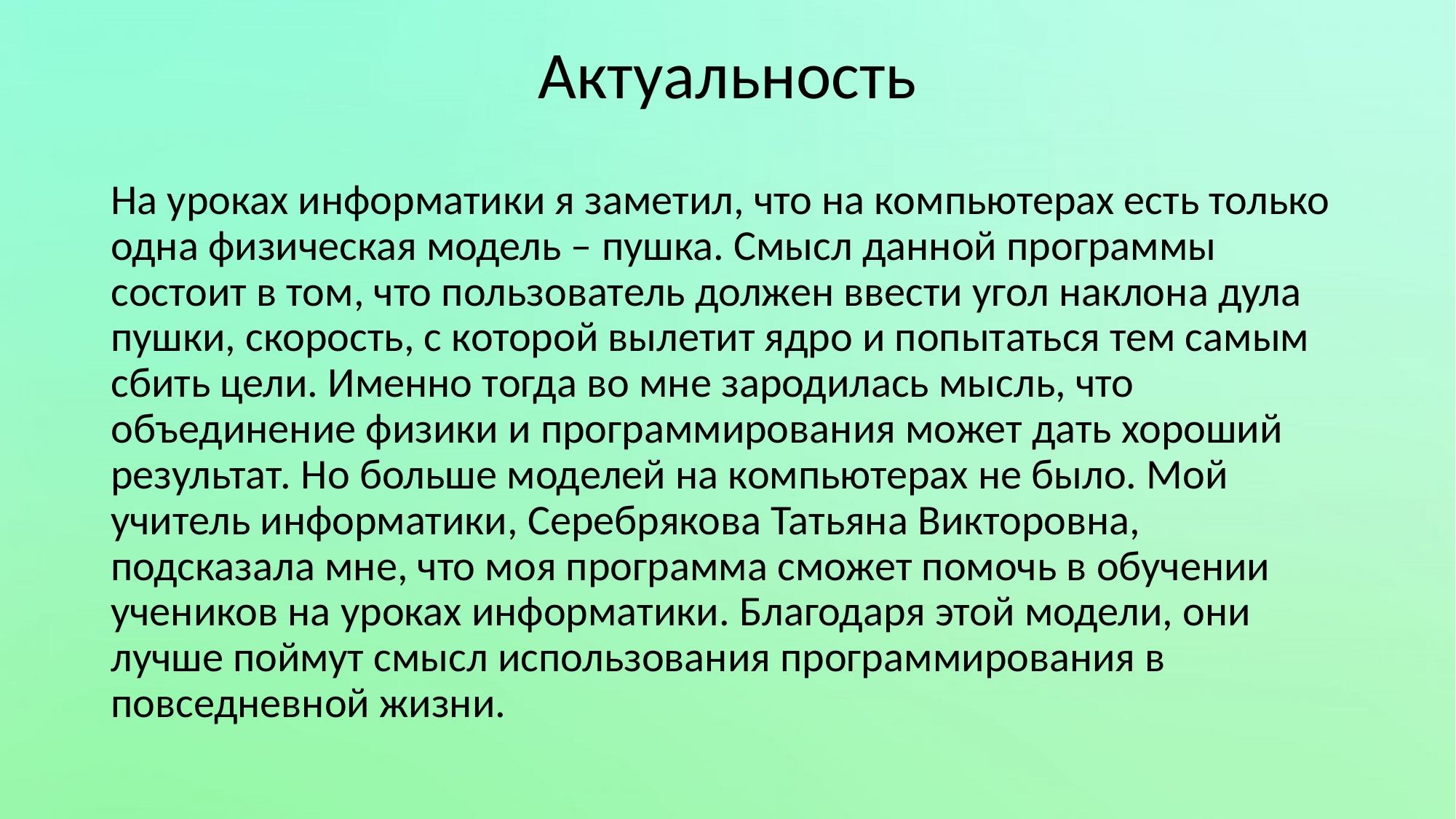

# Актуальность
На уроках информатики я заметил, что на компьютерах есть только одна физическая модель – пушка. Смысл данной программы состоит в том, что пользователь должен ввести угол наклона дула пушки, скорость, с которой вылетит ядро и попытаться тем самым сбить цели. Именно тогда во мне зародилась мысль, что объединение физики и программирования может дать хороший результат. Но больше моделей на компьютерах не было. Мой учитель информатики, Серебрякова Татьяна Викторовна, подсказала мне, что моя программа сможет помочь в обучении учеников на уроках информатики. Благодаря этой модели, они лучше поймут смысл использования программирования в повседневной жизни.